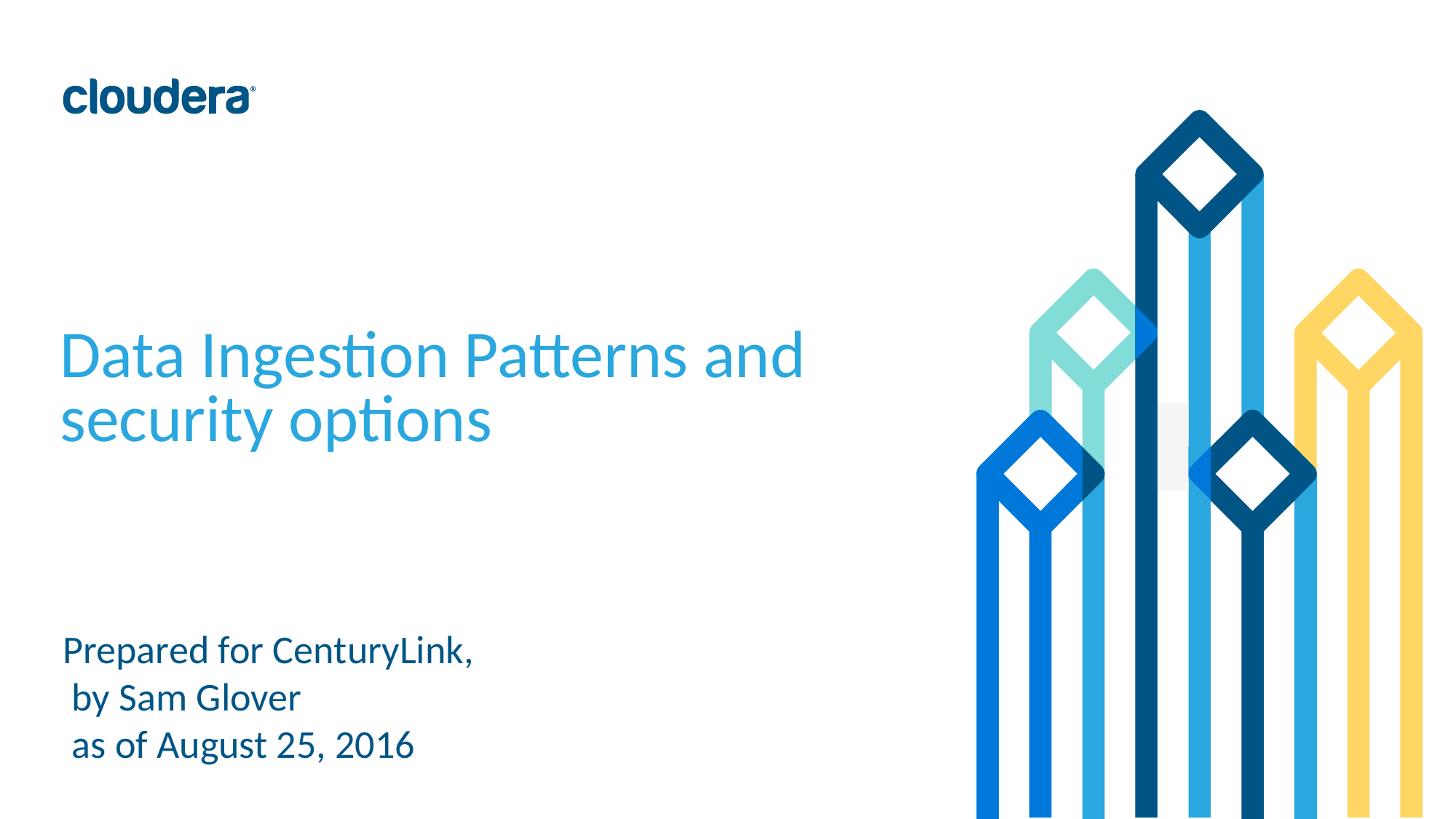

# Data Ingestion Patterns and security options
Prepared for CenturyLink,
 by Sam Glover
 as of August 25, 2016